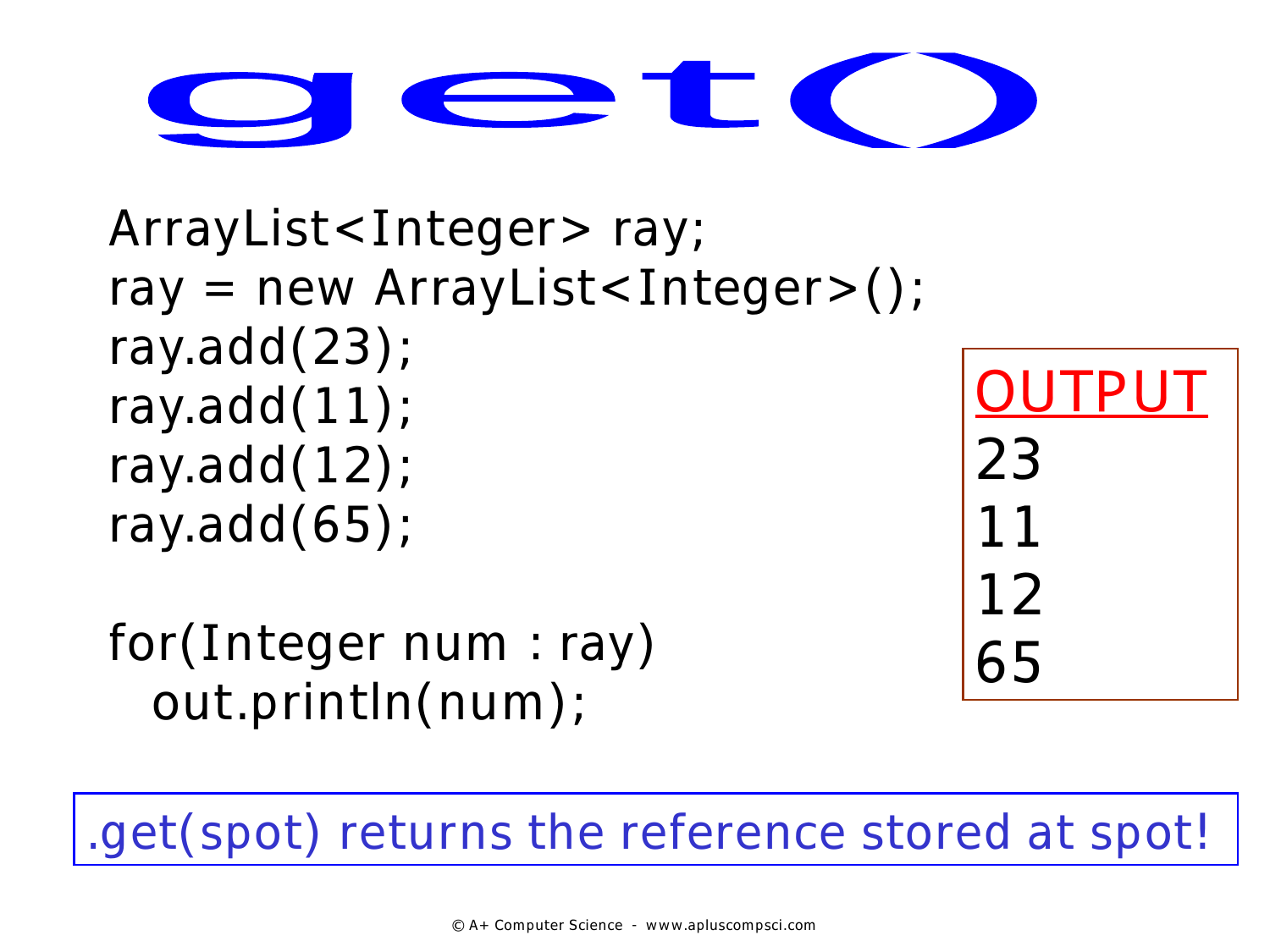

get()
ArrayList<Integer> ray;
ray = new ArrayList<Integer>();
ray.add(23);
ray.add(11);
ray.add(12);
ray.add(65);

for(Integer num : ray)
   out.println(num);
OUTPUT23
11
12
65
.get(spot) returns the reference stored at spot!

© A+ Computer Science  -  www.apluscompsci.com